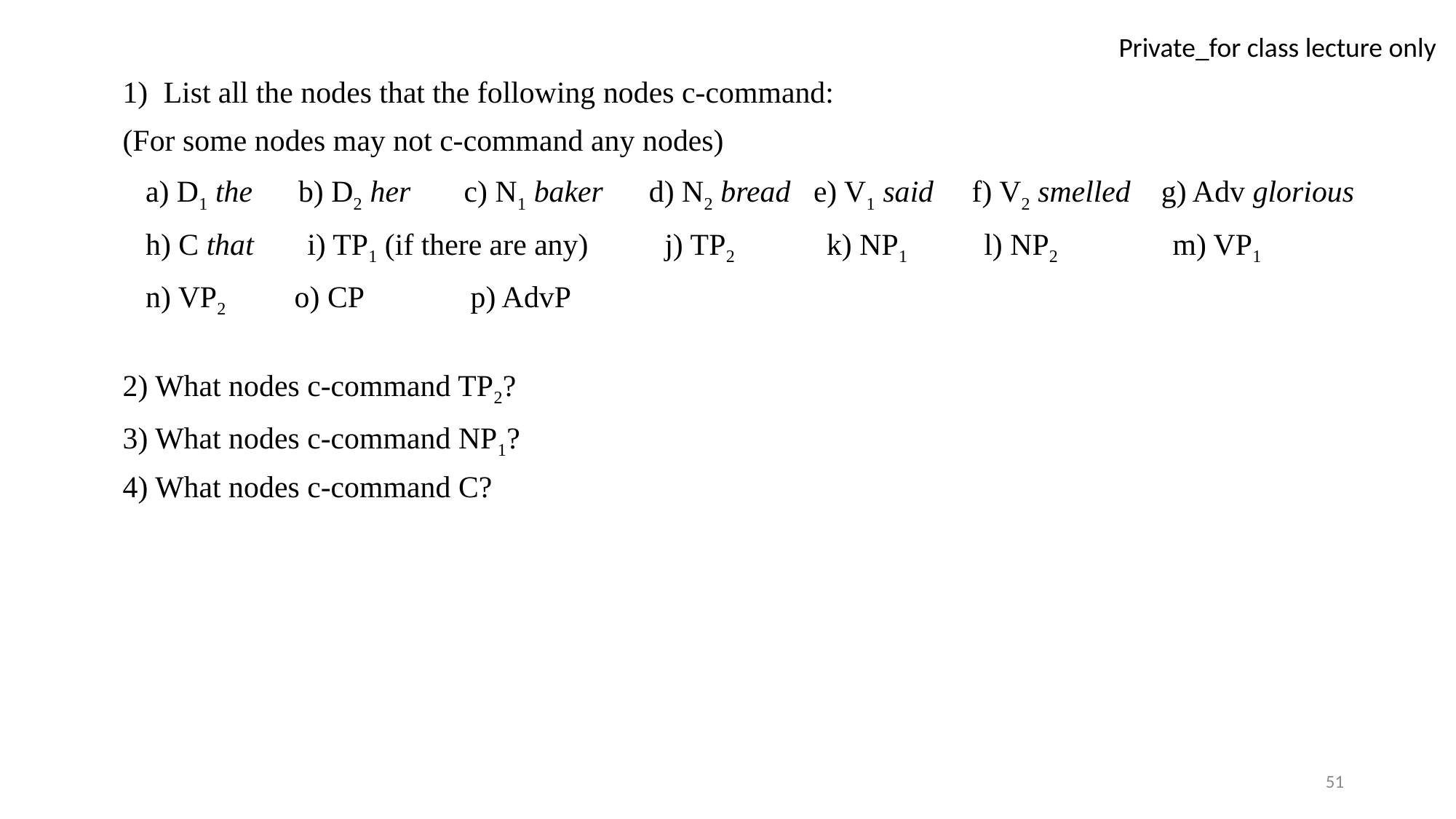

List all the nodes that the following nodes c-command:
(For some nodes may not c-command any nodes)
   a) D1 the      b) D2 her       c) N1 baker      d) N2 bread   e) V1 said     f) V2 smelled    g) Adv glorious
   h) C that       i) TP1 (if there are any)          j) TP2            k) NP1          l) NP2               m) VP1
   n) VP2         o) CP              p) AdvP

2) What nodes c-command TP2?
3) What nodes c-command NP1?
4) What nodes c-command C?

51